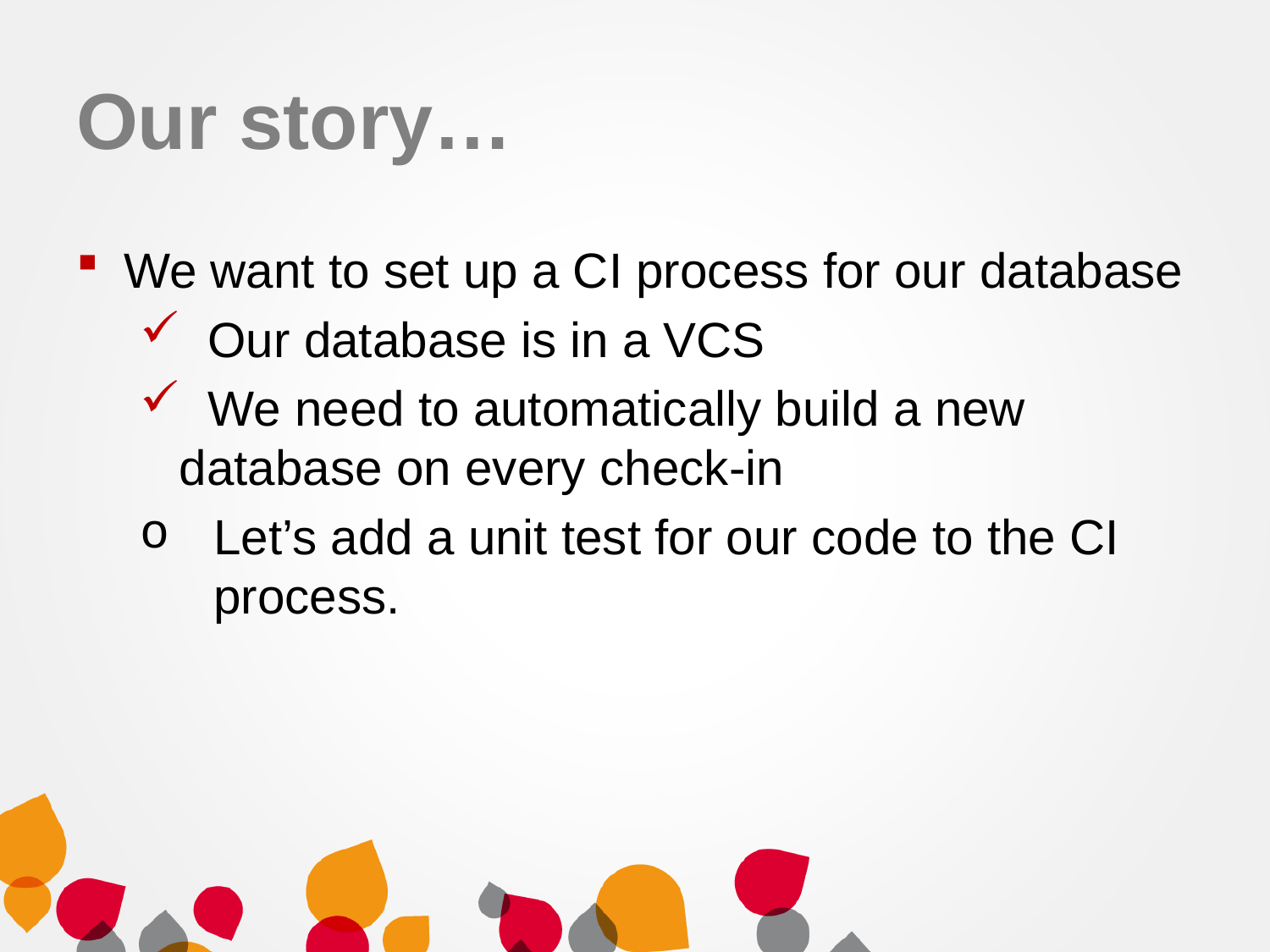

# Our story…
We want to set up a CI process for our database
  Our database is in a VCS
  We need to automatically build a new database on every check-in
Let’s add a unit test for our code to the CI process.